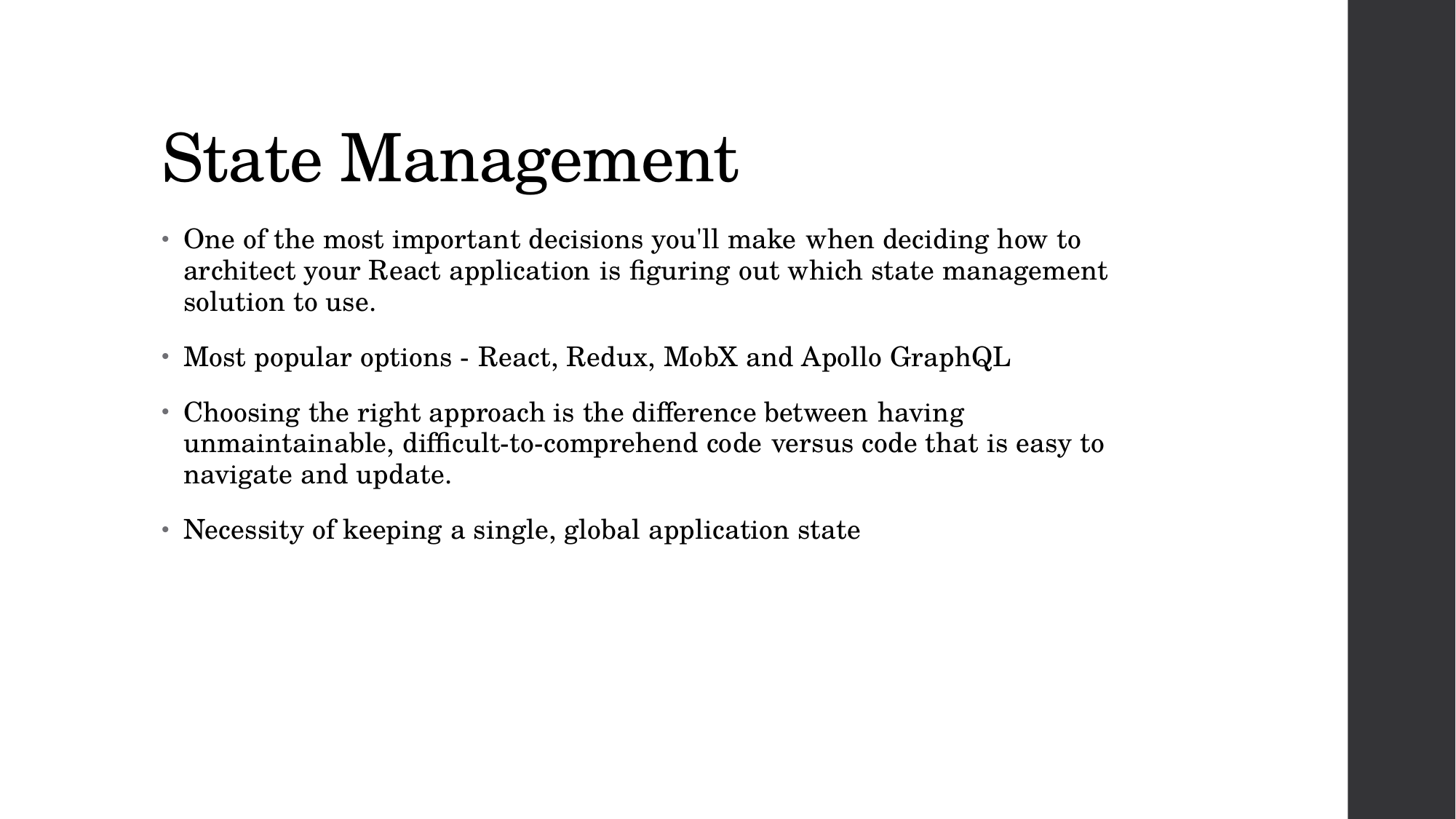

# State Management
One of the most important decisions you'll make when deciding how to architect your React application is figuring out which state management solution to use.
Most popular options - React, Redux, MobX and Apollo GraphQL
Choosing the right approach is the difference between having unmaintainable, difficult-to-comprehend code versus code that is easy to navigate and update.
Necessity of keeping a single, global application state